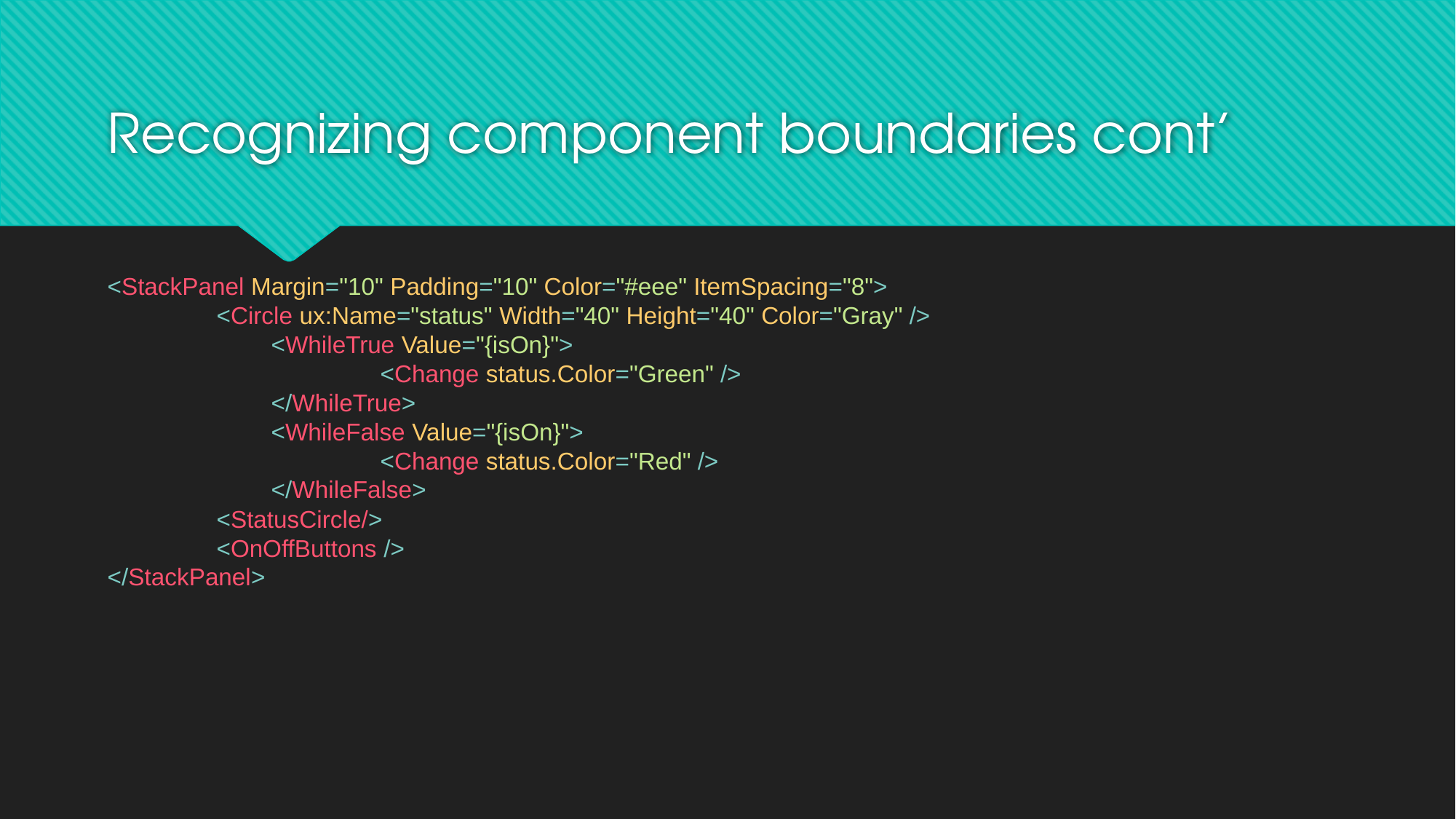

# Recognizing component boundaries cont’
<StackPanel Margin="10" Padding="10" Color="#eee" ItemSpacing="8">
	<Circle ux:Name="status" Width="40" Height="40" Color="Gray" />
	<WhileTrue Value="{isOn}">
		<Change status.Color="Green" />
	</WhileTrue>
	<WhileFalse Value="{isOn}">
		<Change status.Color="Red" />
	</WhileFalse>
	<StatusCircle/>
	<OnOffButtons />
</StackPanel>